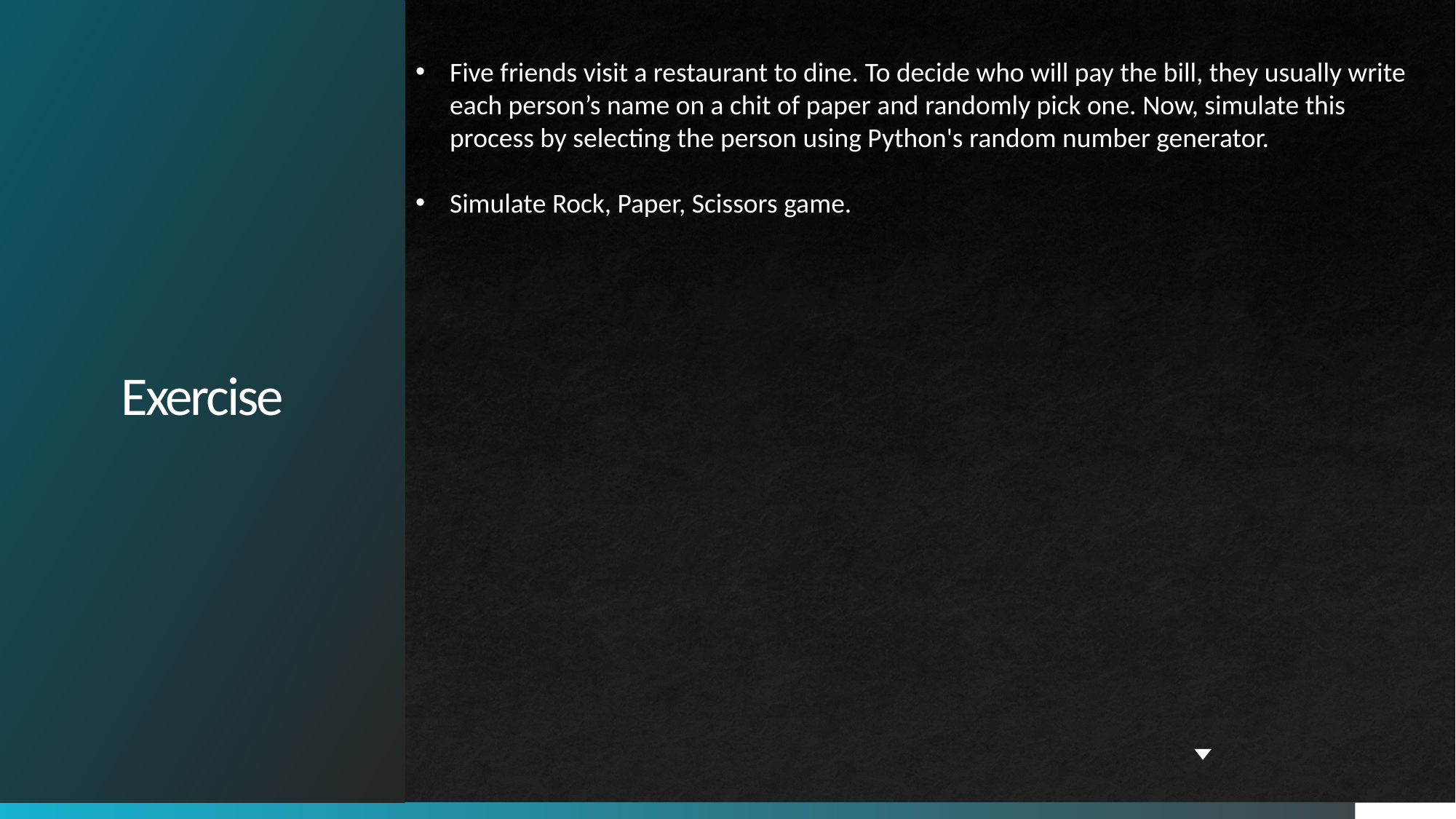

# Exercise

Five friends visit a restaurant to dine. To decide who will pay the bill, they usually write each person’s name on a chit of paper and randomly pick one. Now, simulate this process by selecting the person using Python's random number generator.

Simulate Rock, Paper, Scissors game.